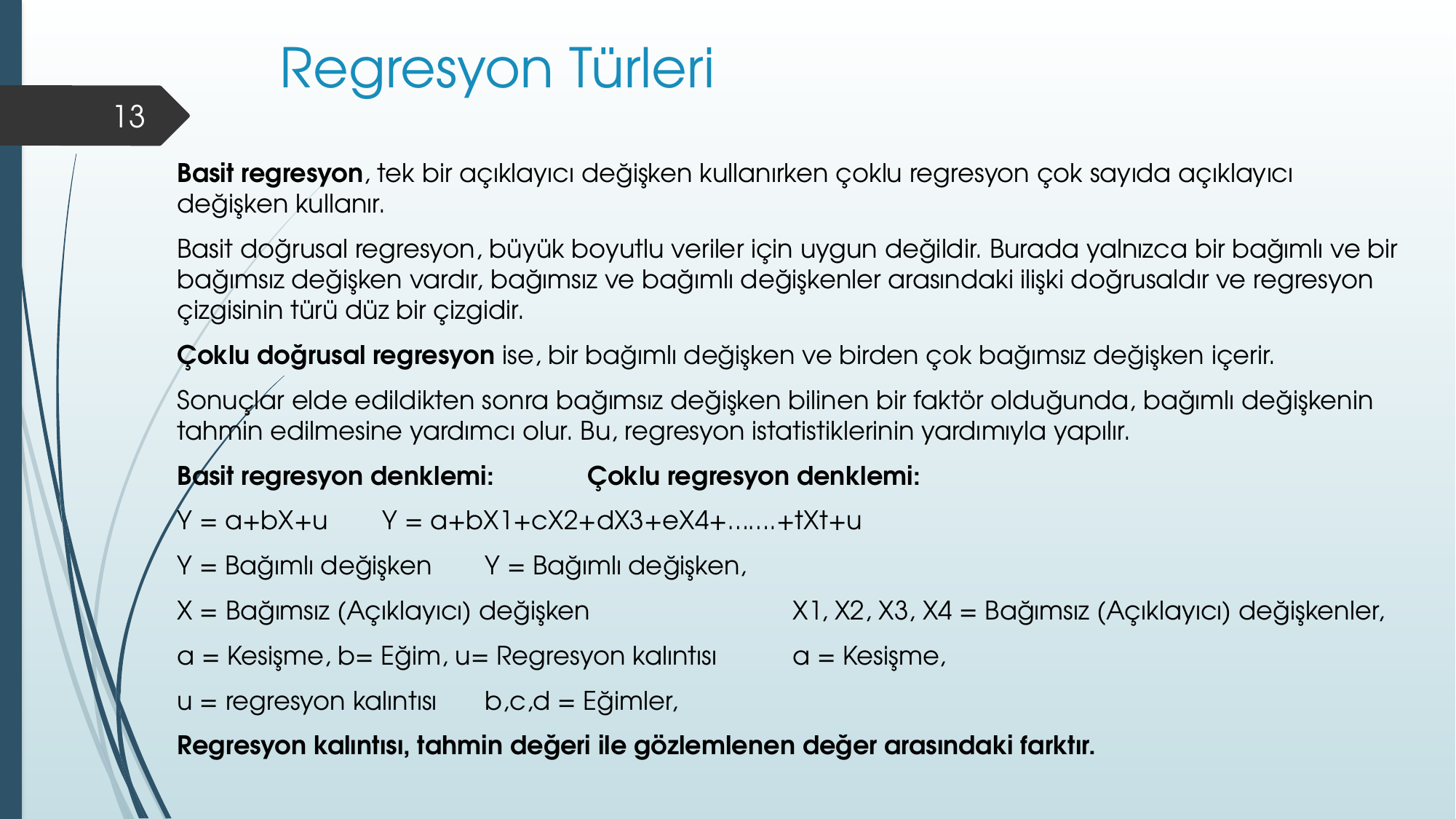

# Regresyon Türleri
13
Basit regresyon, tek bir açıklayıcı değişken kullanırken çoklu regresyon çok sayıda açıklayıcı değişken kullanır.
Basit doğrusal regresyon, büyük boyutlu veriler için uygun değildir. Burada yalnızca bir bağımlı ve bir bağımsız değişken vardır, bağımsız ve bağımlı değişkenler arasındaki ilişki doğrusaldır ve regresyon çizgisinin türü düz bir çizgidir.
Çoklu doğrusal regresyon ise, bir bağımlı değişken ve birden çok bağımsız değişken içerir.
Sonuçlar elde edildikten sonra bağımsız değişken bilinen bir faktör olduğunda, bağımlı değişkenin tahmin edilmesine yardımcı olur. Bu, regresyon istatistiklerinin yardımıyla yapılır.
Basit regresyon denklemi:						Çoklu regresyon denklemi:
Y = a+bX+u									Y = a+bX1+cX2+dX3+eX4+…….+tXt+u
Y = Bağımlı değişken							Y = Bağımlı değişken,
X = Bağımsız (Açıklayıcı) değişken				X1, X2, X3, X4 = Bağımsız (Açıklayıcı) değişkenler,
a = Kesişme, b= Eğim, u= Regresyon kalıntısı		a = Kesişme,
u = regresyon kalıntısı							b,c,d = Eğimler,
Regresyon kalıntısı, tahmin değeri ile gözlemlenen değer arasındaki farktır.